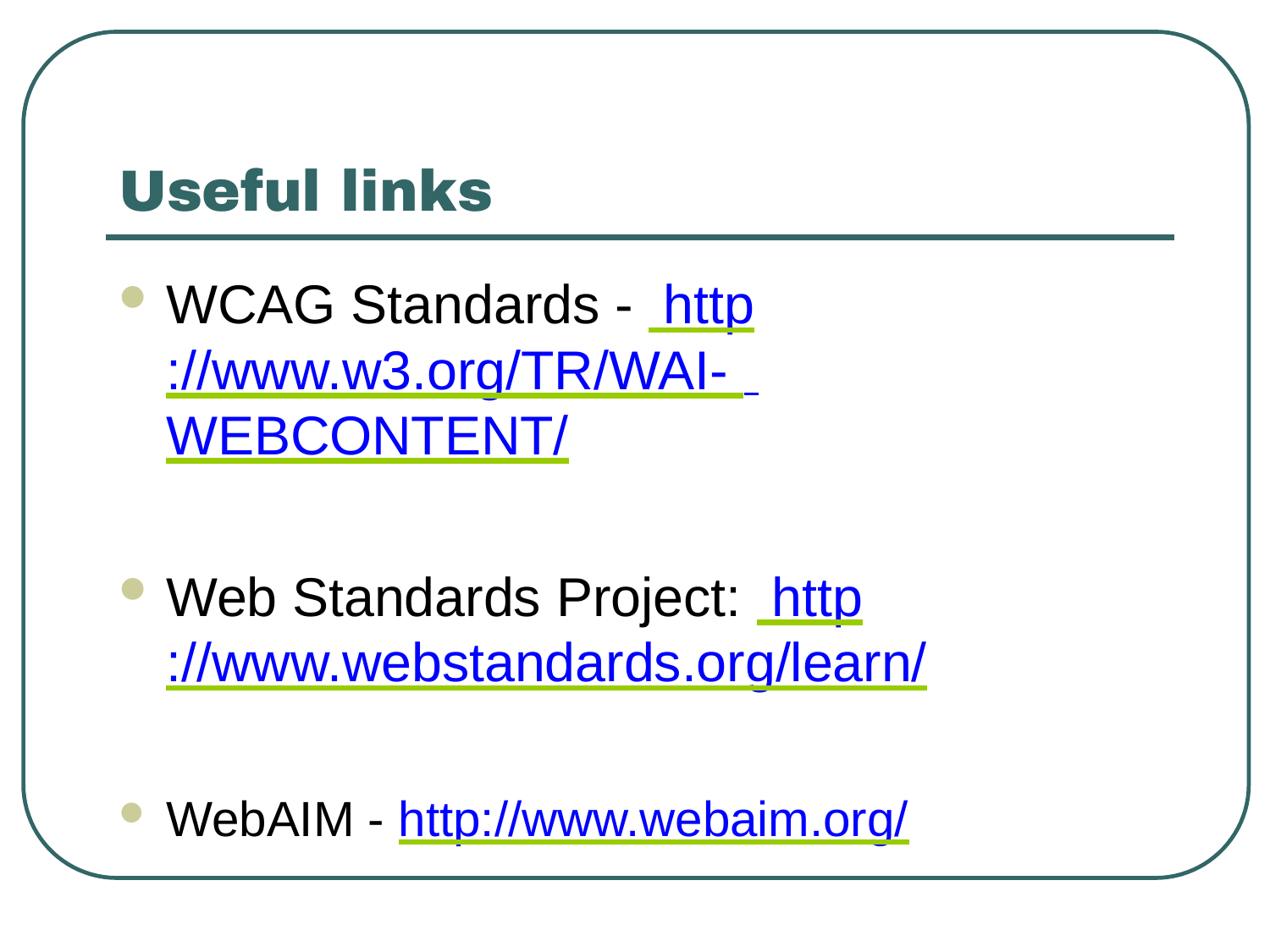

# Useful links
WCAG Standards -  http://www.w3.org/TR/WAI-  WEBCONTENT/

Web Standards Project:  http://www.webstandards.org/learn/

WebAIM - http://www.webaim.org/